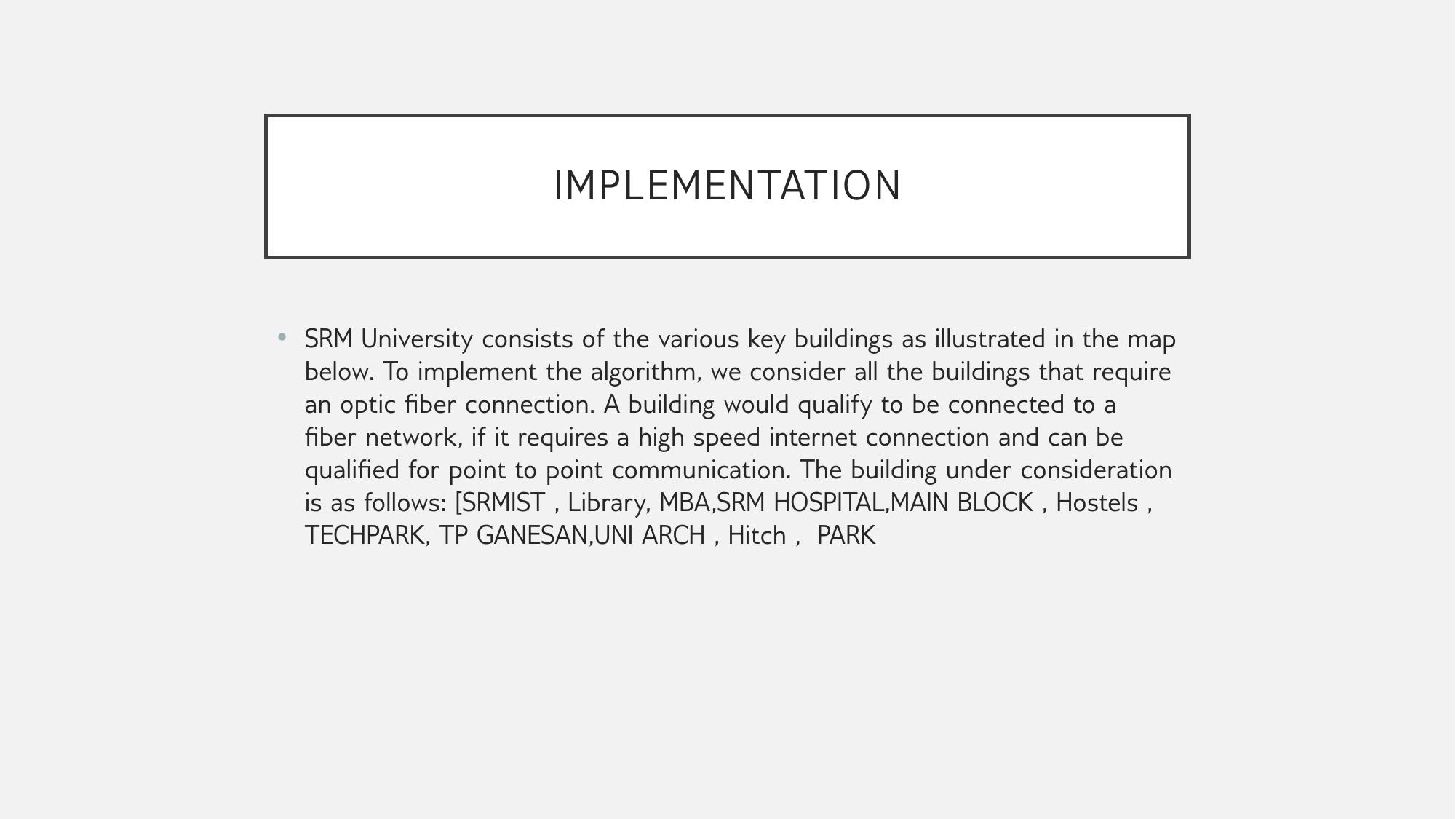

# implementation
SRM University consists of the various key buildings as illustrated in the map below. To implement the algorithm, we consider all the buildings that require an optic fiber connection. A building would qualify to be connected to a fiber network, if it requires a high speed internet connection and can be qualified for point to point communication. The building under consideration is as follows: [SRMIST , Library, MBA,SRM HOSPITAL,MAIN BLOCK , Hostels , TECHPARK, TP GANESAN,UNI ARCH , Hitch ,  PARK